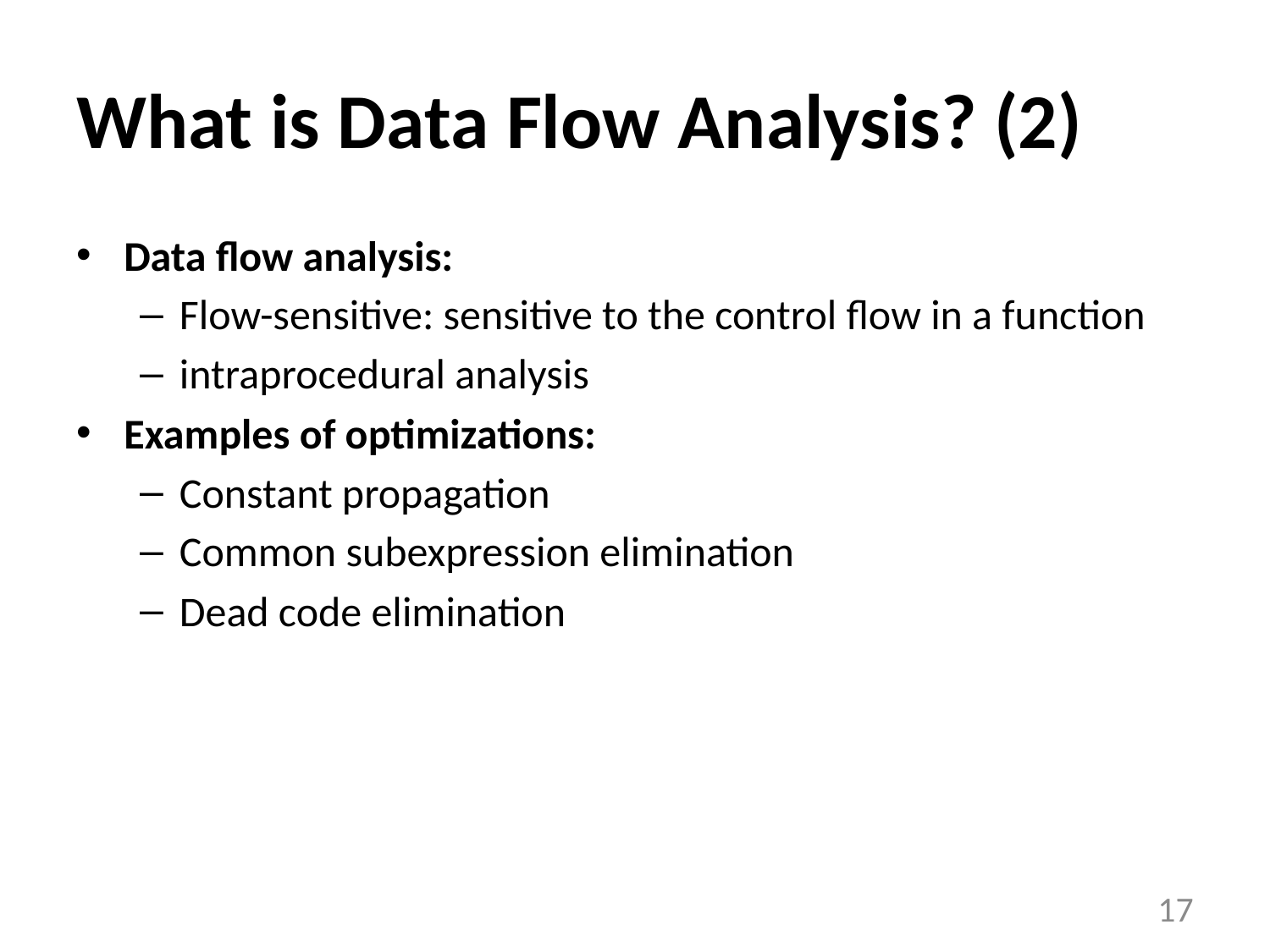

# What is Data Flow Analysis? (2)
Data flow analysis:
Flow-sensitive: sensitive to the control flow in a function
intraprocedural analysis
Examples of optimizations:
Constant propagation
Common subexpression elimination
Dead code elimination

17